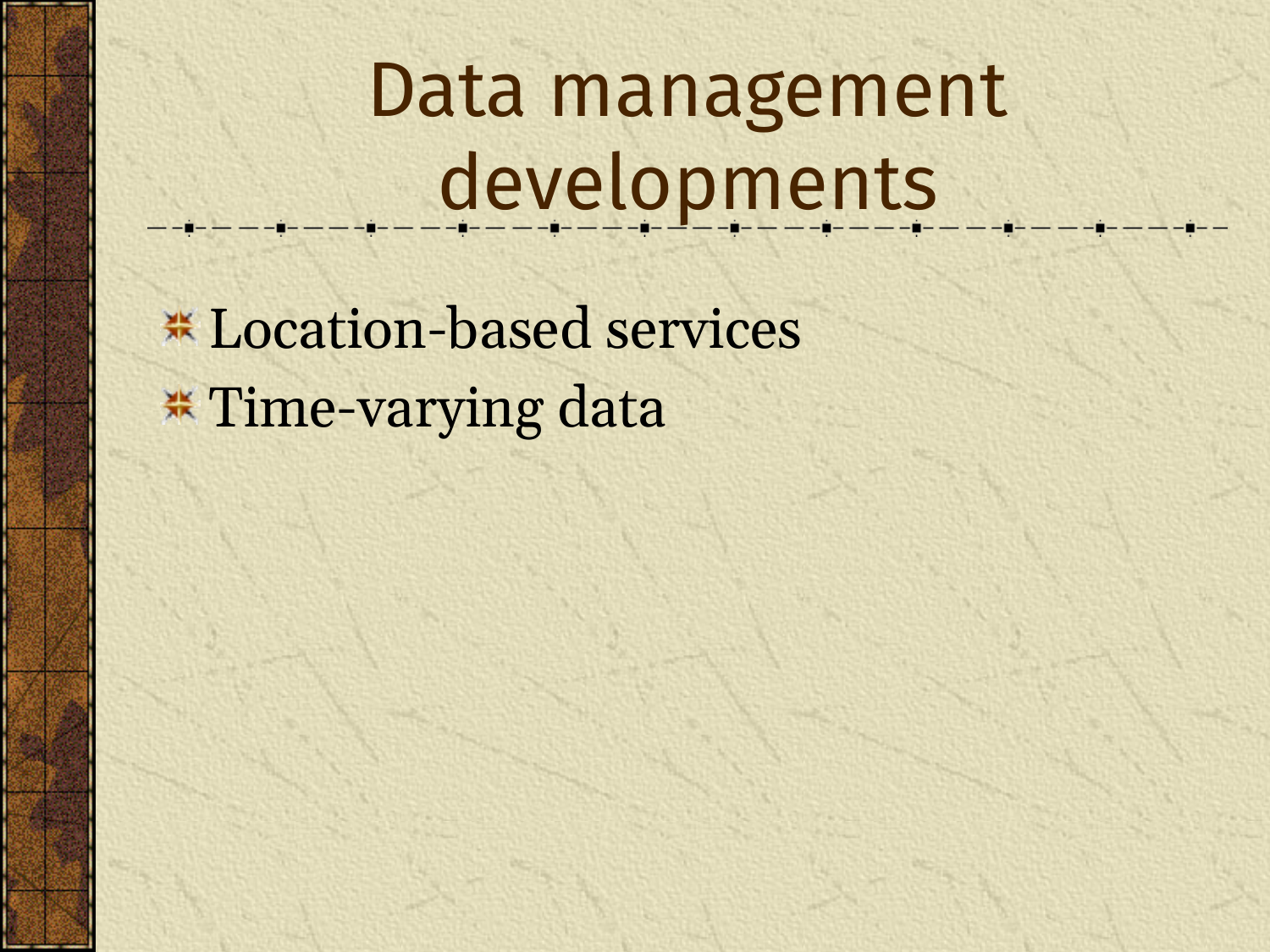

# Data management developments
Location-based services
Time-varying data